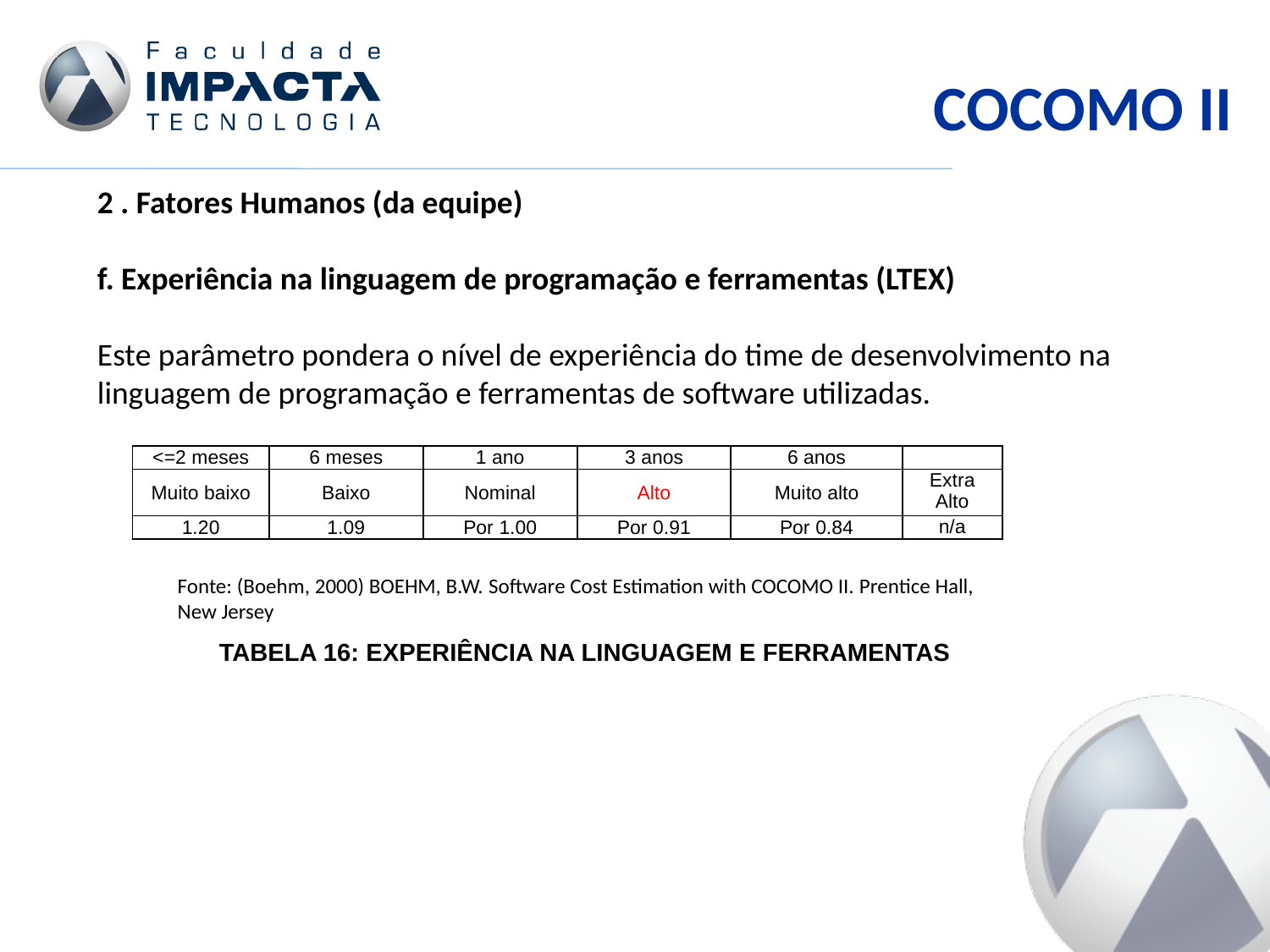

COCOMO II
2 . Fatores Humanos (da equipe)

f. Experiência na linguagem de programação e ferramentas (LTEX)

Este parâmetro pondera o nível de experiência do time de desenvolvimento na linguagem de programação e ferramentas de software utilizadas.
| <=2 meses | 6 meses | 1 ano | 3 anos | 6 anos |  |
| --- | --- | --- | --- | --- | --- |
| Muito baixo | Baixo | Nominal | Alto | Muito alto | Extra Alto |
| 1.20 | 1.09 | Por 1.00 | Por 0.91 | Por 0.84 | n/a |
Fonte: (Boehm, 2000) BOEHM, B.W. Software Cost Estimation with COCOMO II. Prentice Hall, New Jersey
Tabela 16: experiência na LINGUAGEM E FERRAMENTAS